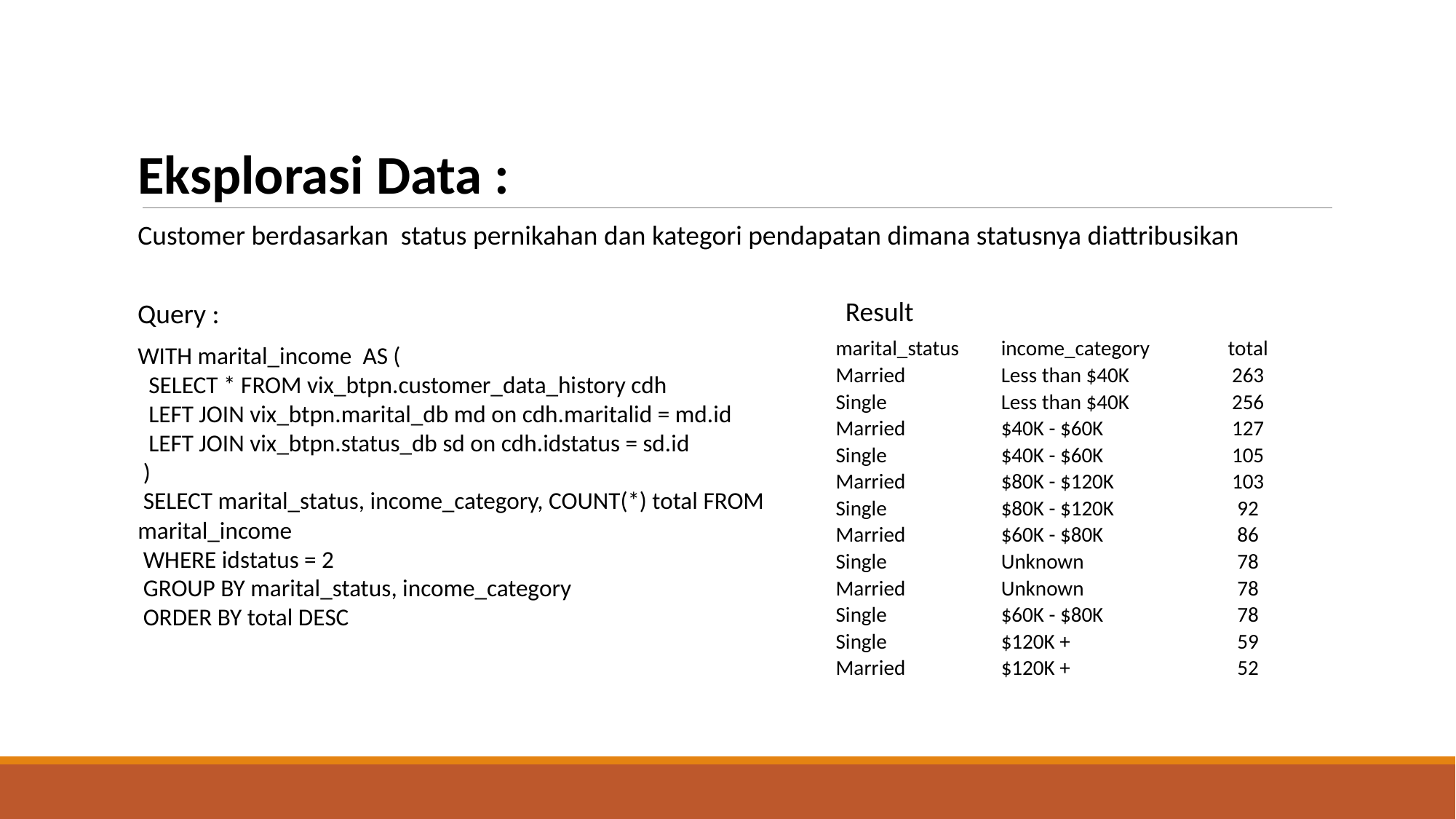

Eksplorasi Data :
Customer berdasarkan  status pernikahan dan kategori pendapatan dimana statusnya diattribusikan
Result
Query :
WITH marital_income  AS (
  SELECT * FROM vix_btpn.customer_data_history cdh
  LEFT JOIN vix_btpn.marital_db md on cdh.maritalid = md.id
  LEFT JOIN vix_btpn.status_db sd on cdh.idstatus = sd.id
 )
 SELECT marital_status, income_category, COUNT(*) total FROM marital_income
 WHERE idstatus = 2
 GROUP BY marital_status, income_category
 ORDER BY total DESC
| marital\_status | income\_category | total |
| --- | --- | --- |
| Married | Less than $40K | 263 |
| Single | Less than $40K | 256 |
| Married | $40K - $60K | 127 |
| Single | $40K - $60K | 105 |
| Married | $80K - $120K | 103 |
| Single | $80K - $120K | 92 |
| Married | $60K - $80K | 86 |
| Single | Unknown | 78 |
| Married | Unknown | 78 |
| Single | $60K - $80K | 78 |
| Single | $120K + | 59 |
| Married | $120K + | 52 |